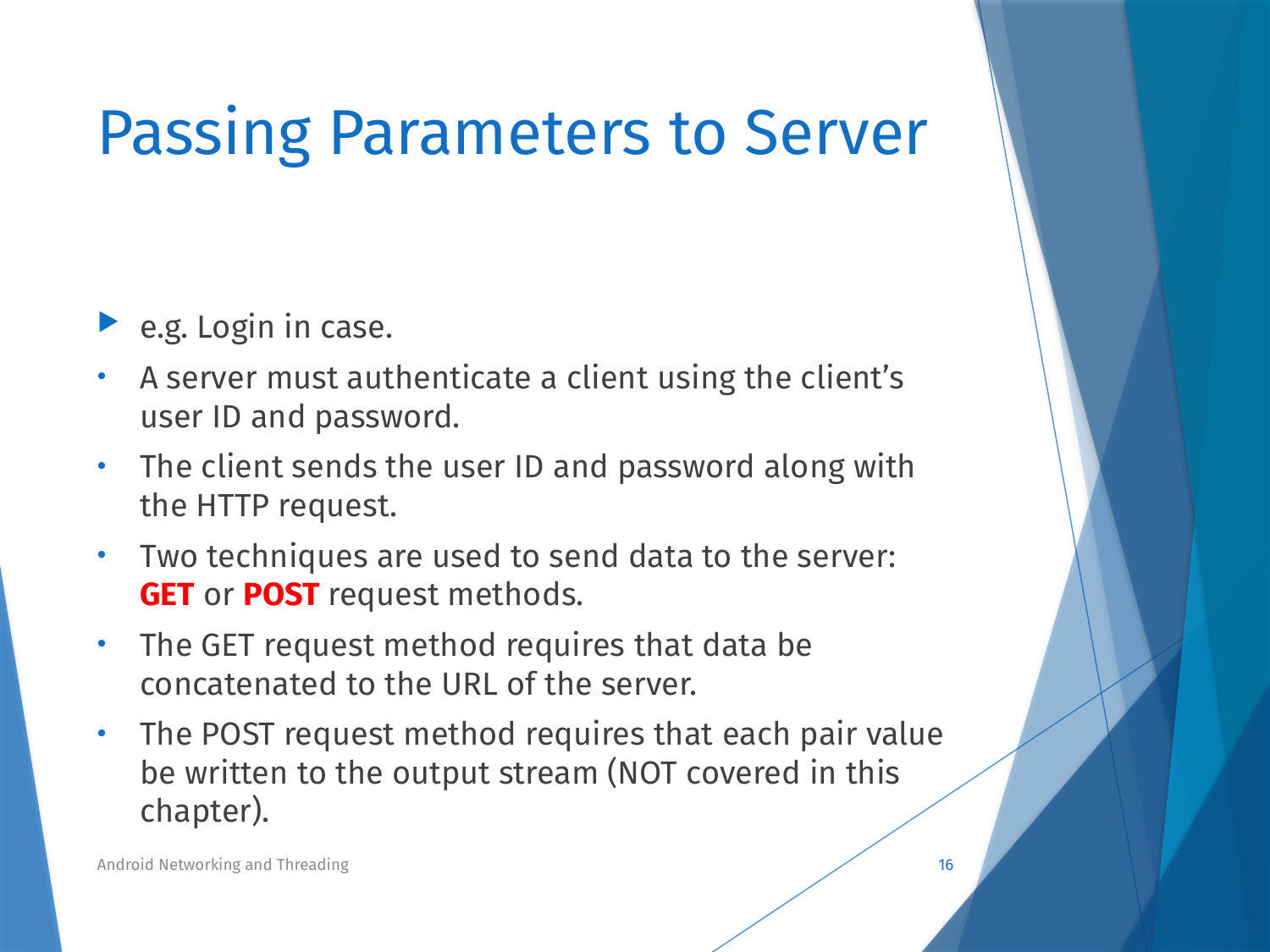

# Passing Parameters to Server
e.g. Login in case.
A server must authenticate a client using the client’s user ID and password.
The client sends the user ID and password along with the HTTP request.
Two techniques are used to send data to the server: GET or POST request methods.
The GET request method requires that data be concatenated to the URL of the server.
The POST request method requires that each pair value be written to the output stream (NOT covered in this chapter).
Android Networking and Threading
16